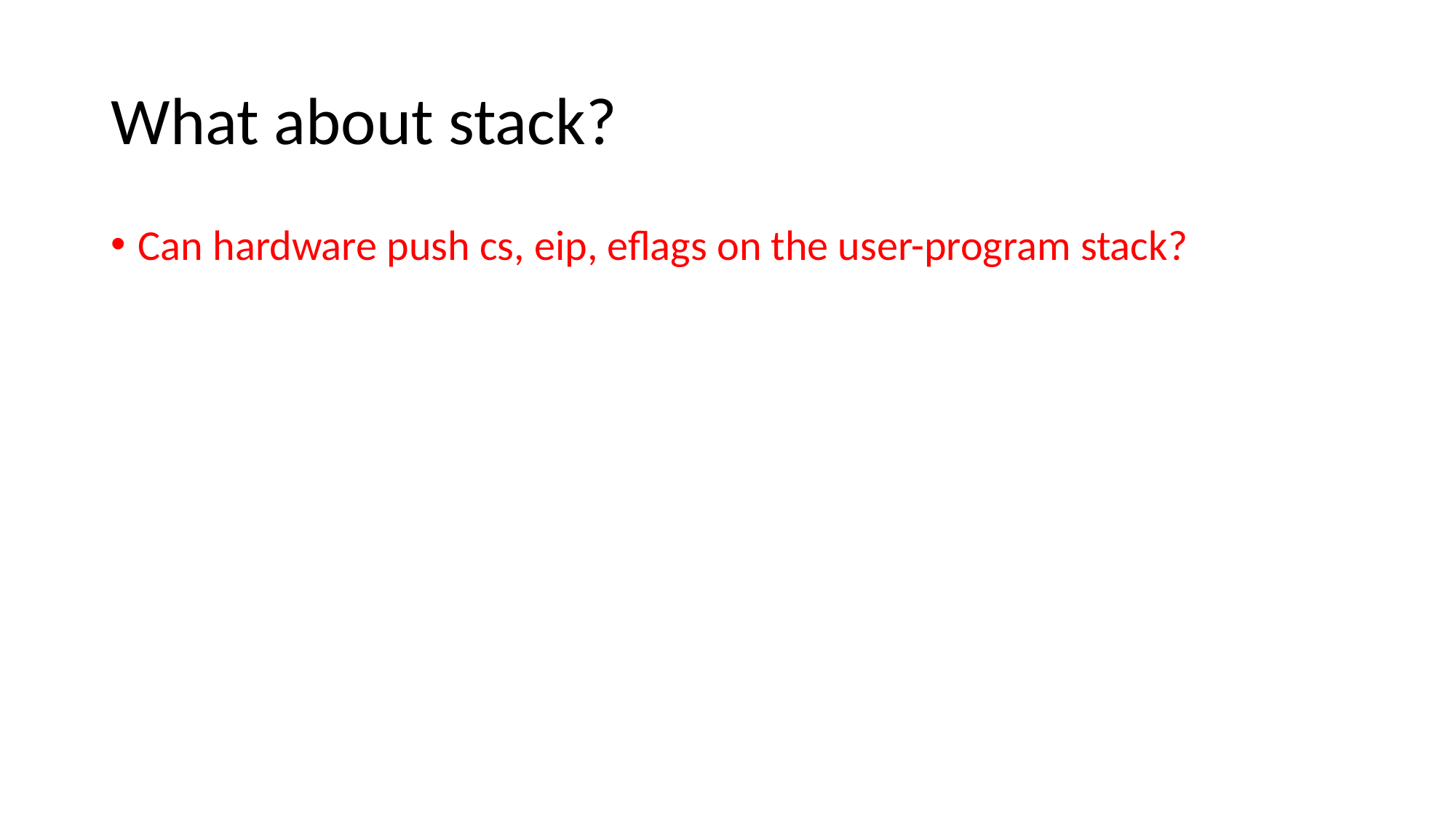

# What about stack?
Can hardware push cs, eip, eflags on the user-program stack?